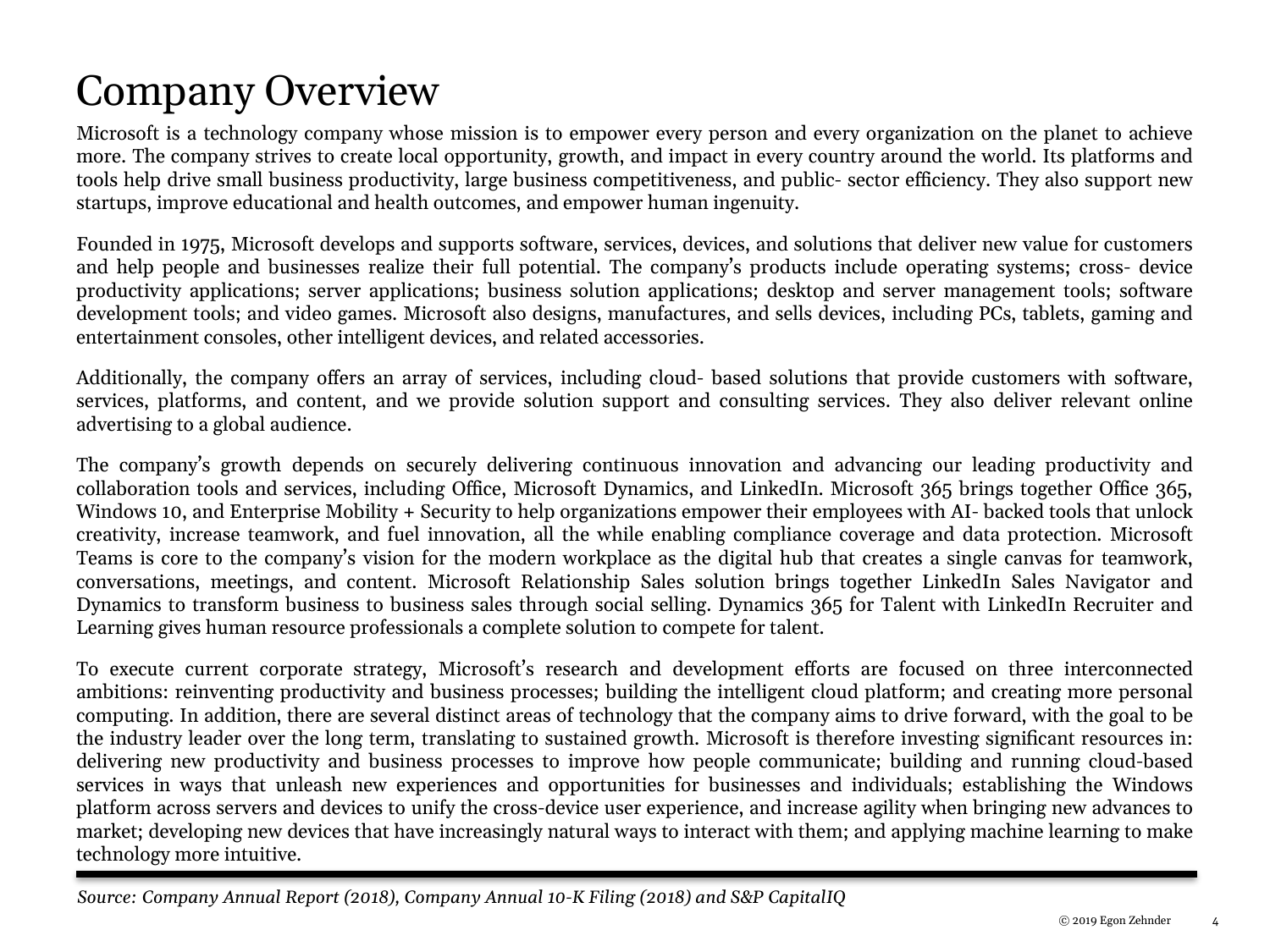

# Company Overview
Microsoft is a technology company whose mission is to empower every person and every organization on the planet to achieve more. The company strives to create local opportunity, growth, and impact in every country around the world. Its platforms and tools help drive small business productivity, large business competitiveness, and public- sector efficiency. They also support new startups, improve educational and health outcomes, and empower human ingenuity.
Founded in 1975, Microsoft develops and supports software, services, devices, and solutions that deliver new value for customers and help people and businesses realize their full potential. The company’s products include operating systems; cross- device productivity applications; server applications; business solution applications; desktop and server management tools; software development tools; and video games. Microsoft also designs, manufactures, and sells devices, including PCs, tablets, gaming and entertainment consoles, other intelligent devices, and related accessories.
Additionally, the company offers an array of services, including cloud- based solutions that provide customers with software, services, platforms, and content, and we provide solution support and consulting services. They also deliver relevant online advertising to a global audience.
The company’s growth depends on securely delivering continuous innovation and advancing our leading productivity and collaboration tools and services, including Office, Microsoft Dynamics, and LinkedIn. Microsoft 365 brings together Office 365, Windows 10, and Enterprise Mobility + Security to help organizations empower their employees with AI- backed tools that unlock creativity, increase teamwork, and fuel innovation, all the while enabling compliance coverage and data protection. Microsoft Teams is core to the company’s vision for the modern workplace as the digital hub that creates a single canvas for teamwork, conversations, meetings, and content. Microsoft Relationship Sales solution brings together LinkedIn Sales Navigator and Dynamics to transform business to business sales through social selling. Dynamics 365 for Talent with LinkedIn Recruiter and Learning gives human resource professionals a complete solution to compete for talent.
To execute current corporate strategy, Microsoft’s research and development efforts are focused on three interconnected ambitions: reinventing productivity and business processes; building the intelligent cloud platform; and creating more personal computing. In addition, there are several distinct areas of technology that the company aims to drive forward, with the goal to be the industry leader over the long term, translating to sustained growth. Microsoft is therefore investing significant resources in: delivering new productivity and business processes to improve how people communicate; building and running cloud-based services in ways that unleash new experiences and opportunities for businesses and individuals; establishing the Windows platform across servers and devices to unify the cross-device user experience, and increase agility when bringing new advances to market; developing new devices that have increasingly natural ways to interact with them; and applying machine learning to make technology more intuitive.

Source: Company Annual Report (2018), Company Annual 10-K Filing (2018) and S&P CapitalIQ